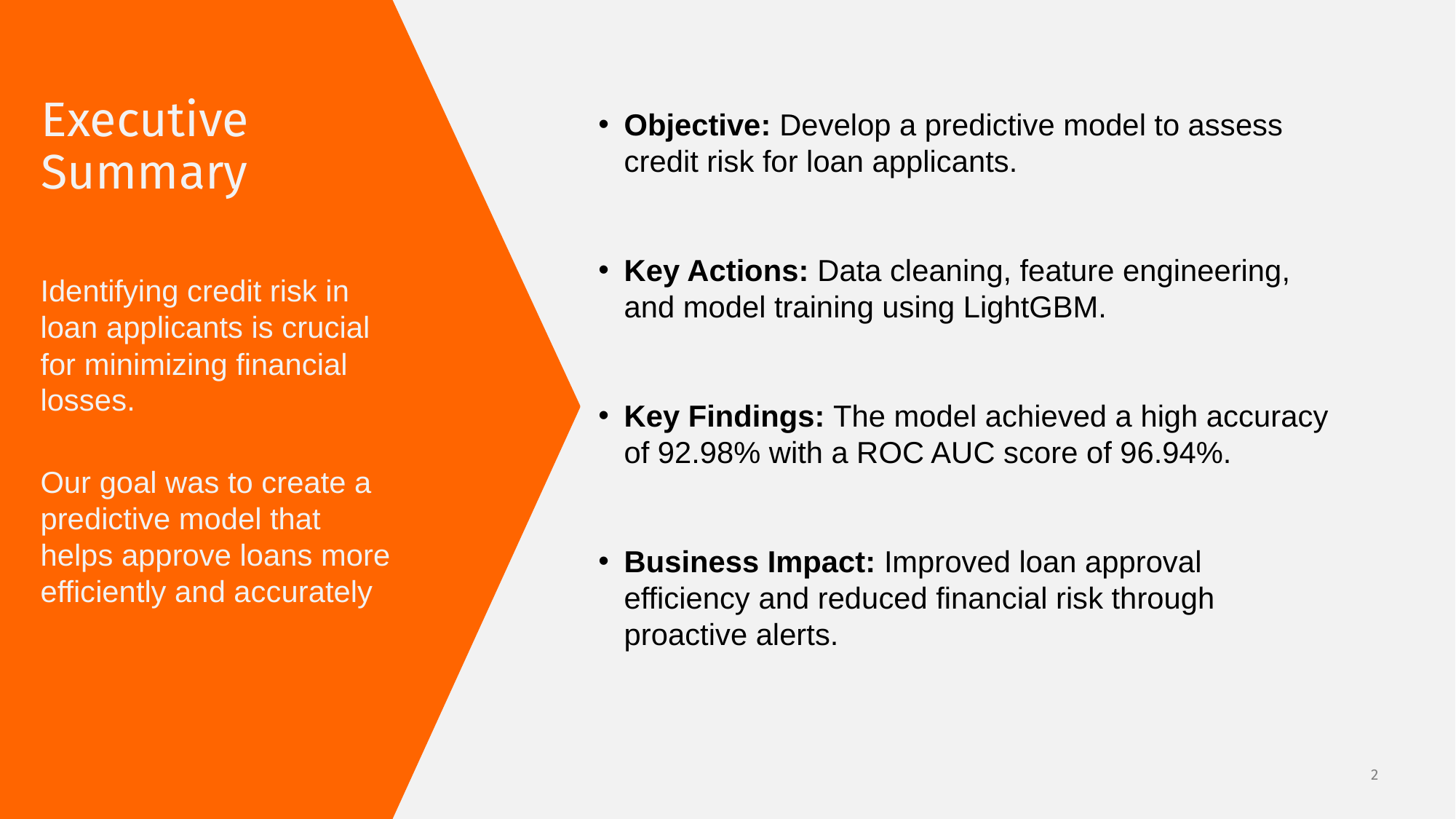

# Executive Summary
Objective: Develop a predictive model to assess credit risk for loan applicants.

Key Actions: Data cleaning, feature engineering, and model training using LightGBM.

Key Findings: The model achieved a high accuracy of 92.98% with a ROC AUC score of 96.94%.

Business Impact: Improved loan approval efficiency and reduced financial risk through proactive alerts.
Identifying credit risk in loan applicants is crucial for minimizing financial losses.

Our goal was to create a predictive model that helps approve loans more efficiently and accurately